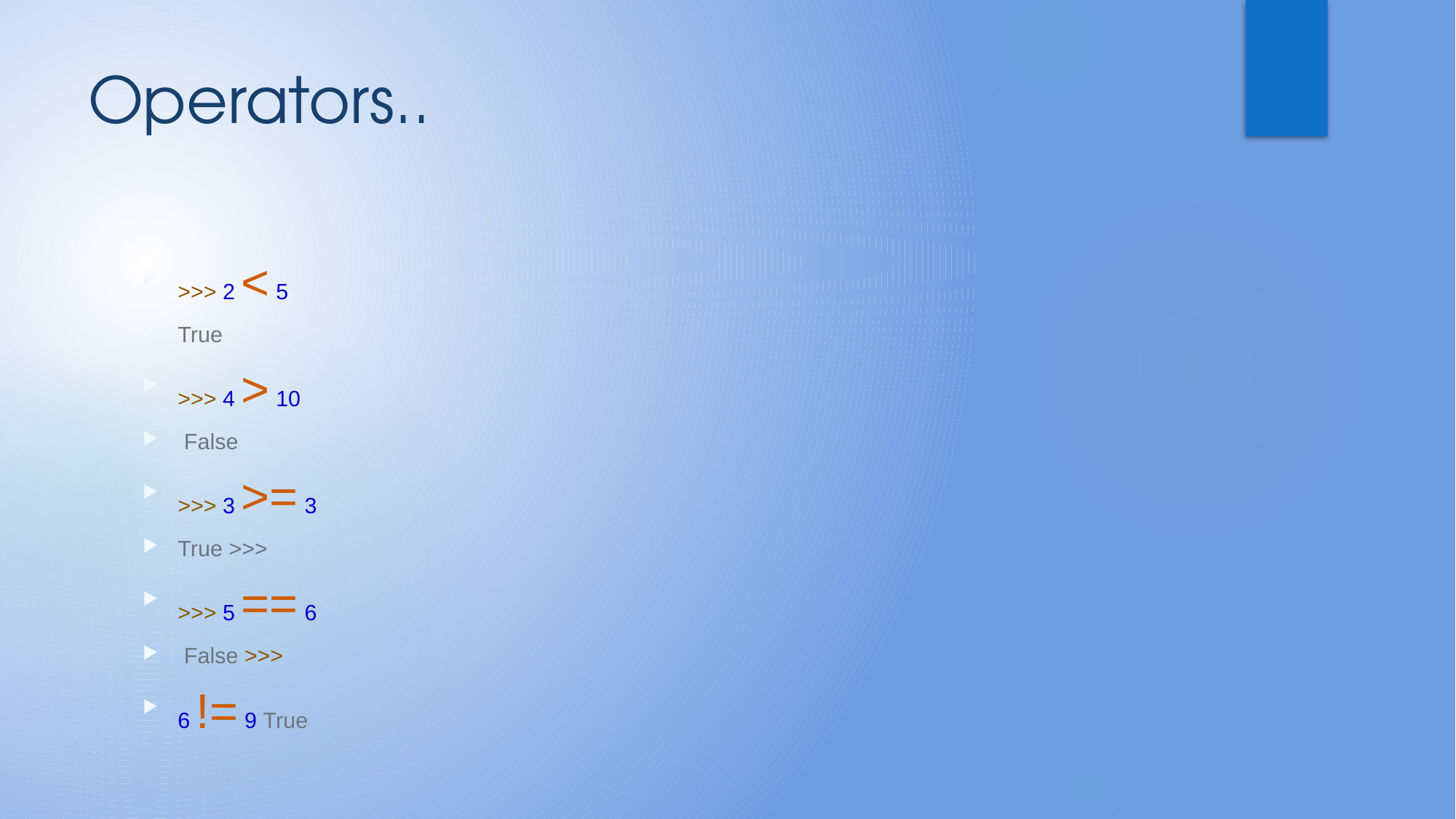

# Operators..
>>> 2 < 5
True
>>> 4 > 10
 False
>>> 3 >= 3
True >>>
>>> 5 == 6
 False >>>
6 != 9 True